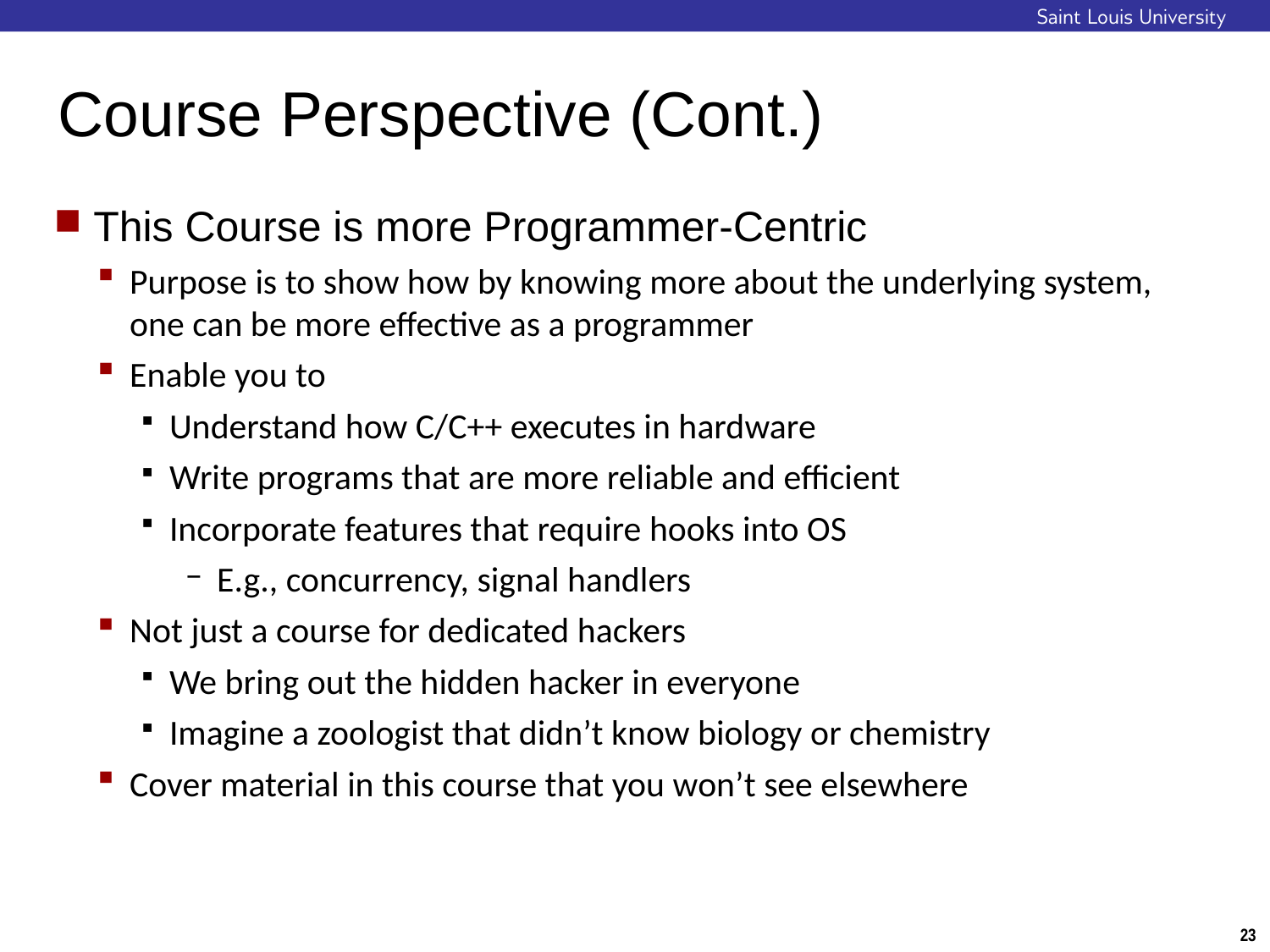

Saint Louis University
# Course Perspective (Cont.)
This Course is more Programmer-Centric
Purpose is to show how by knowing more about the underlying system, one can be more effective as a programmer
Enable you to
Understand how C/C++ executes in hardware
Write programs that are more reliable and efficient
Incorporate features that require hooks into OS
E.g., concurrency, signal handlers
Not just a course for dedicated hackers
We bring out the hidden hacker in everyone
Imagine a zoologist that didn’t know biology or chemistry
Cover material in this course that you won’t see elsewhere